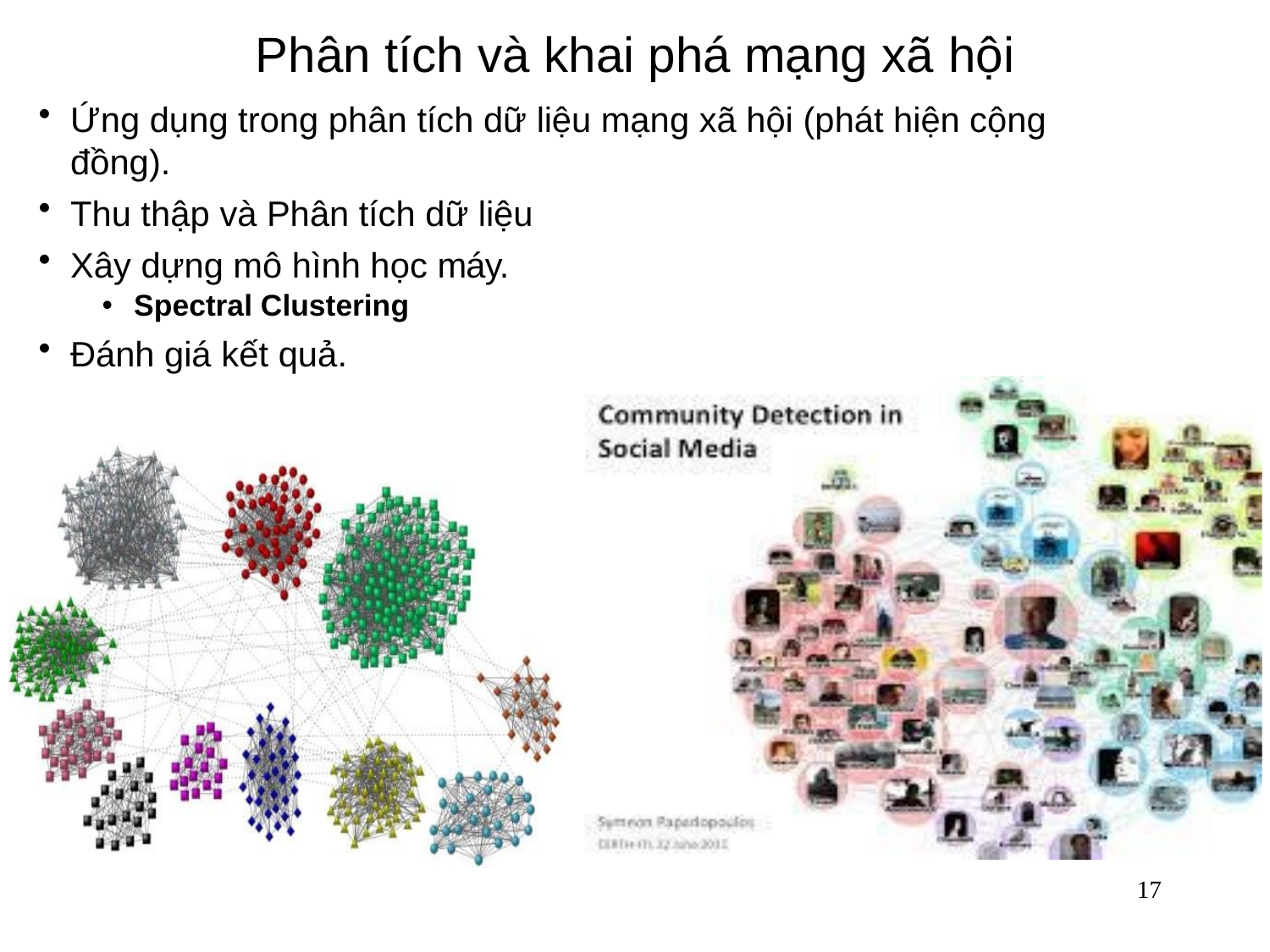

# Phân tích và khai phá mạng xã hội
Ứng dụng trong phân tích dữ liệu mạng xã hội (phát hiện cộng đồng).
Thu thập và Phân tích dữ liệu
Xây dựng mô hình học máy.
Spectral Clustering
Đánh giá kết quả.

17